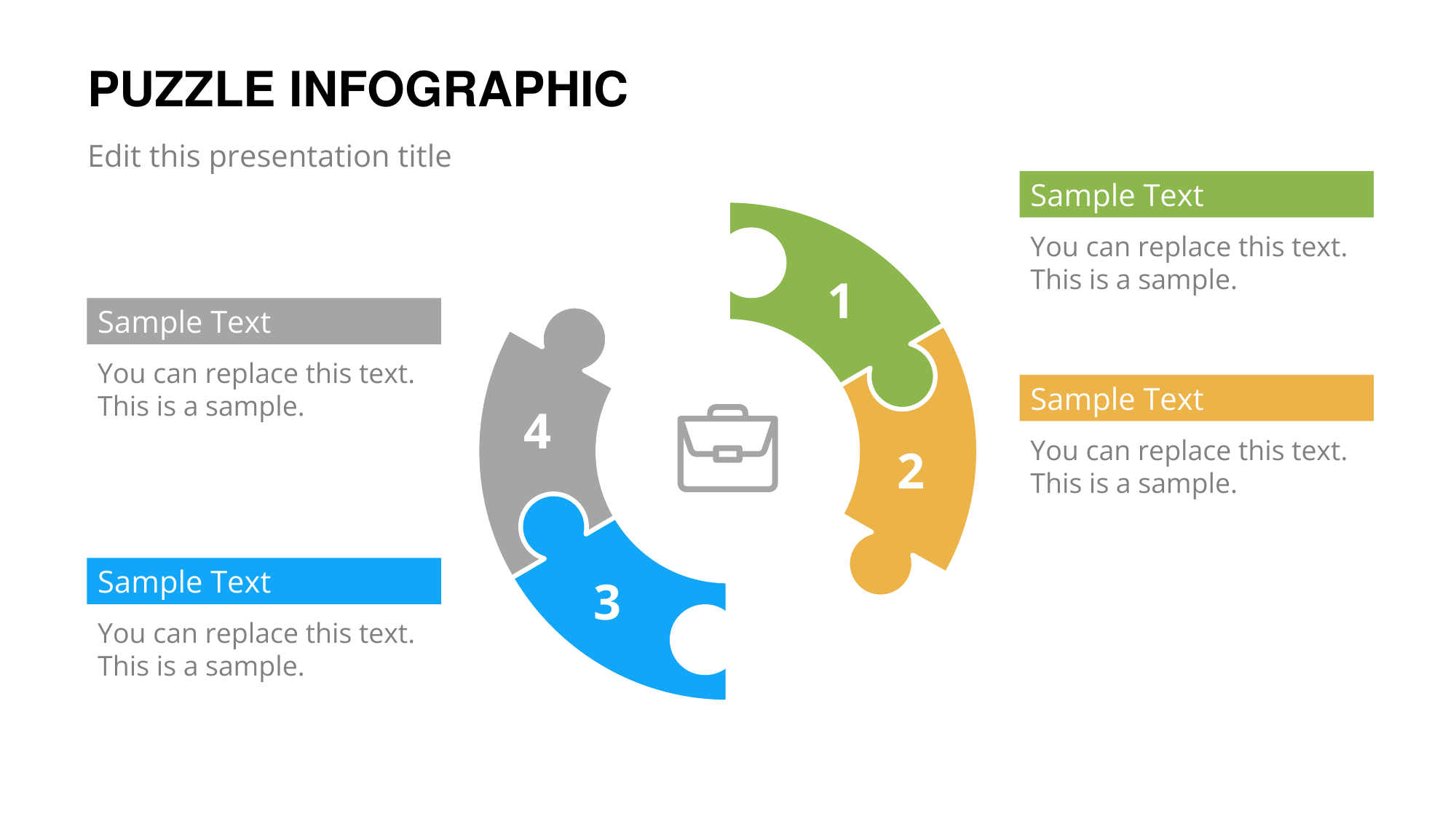

# PUZZLE INFOGRAPHIC
Edit this presentation title
Sample Text
You can replace this text. This is a sample.

1
Sample Text
You can replace this text. This is a sample.

Sample Text
You can replace this text. This is a sample.
4

2

Sample Text
You can replace this text. This is a sample.
3